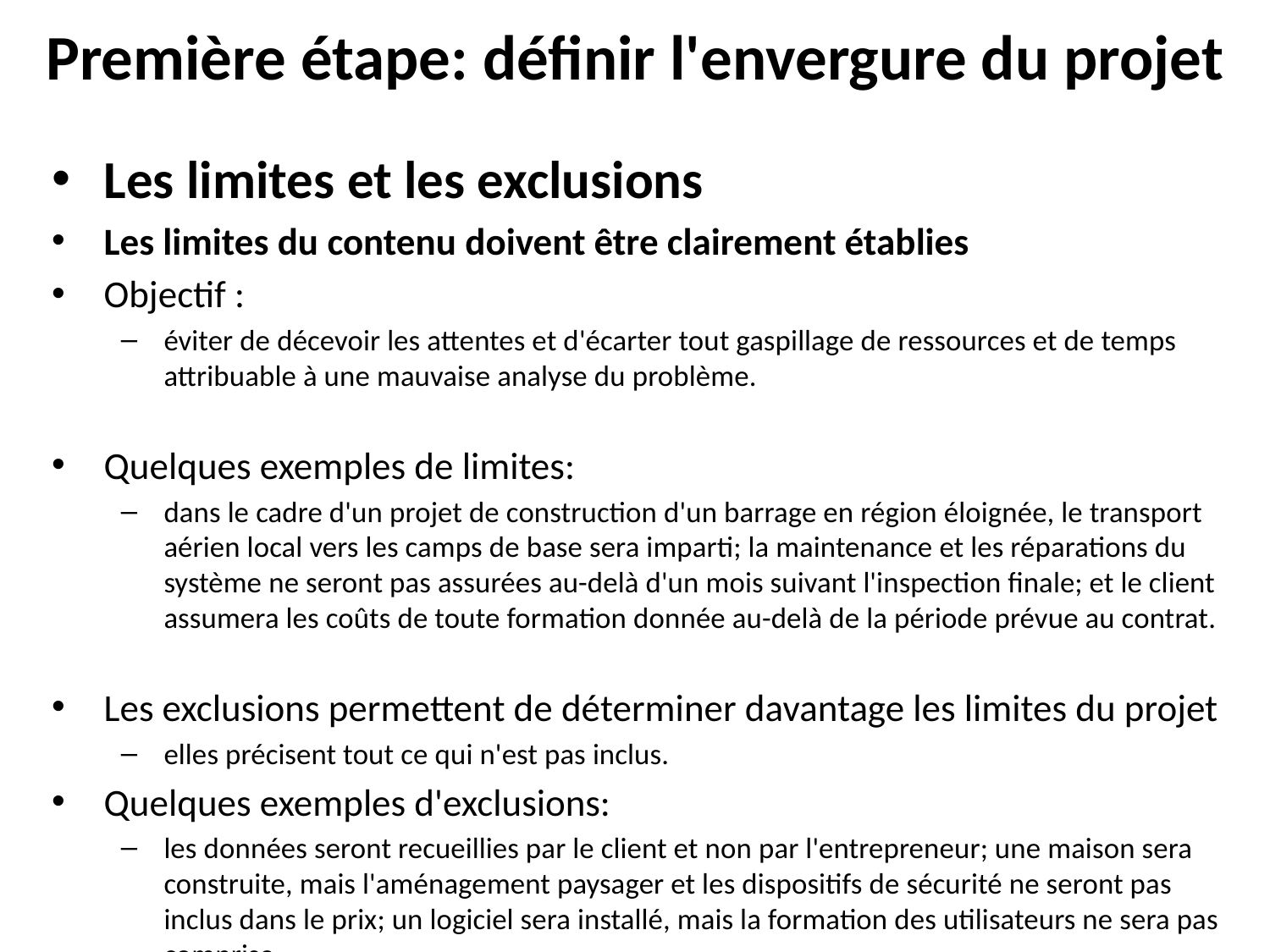

# Première étape: définir l'envergure du projet
Les limites et les exclusions
Les limites du contenu doivent être clairement établies
Objectif :
éviter de décevoir les attentes et d'écarter tout gaspillage de ressources et de temps attribuable à une mauvaise analyse du problème.

Quelques exemples de limites:
dans le cadre d'un projet de construction d'un barrage en région éloignée, le transport aérien local vers les camps de base sera imparti; la maintenance et les réparations du système ne seront pas assurées au-delà d'un mois suivant l'inspection finale; et le client assumera les coûts de toute formation donnée au-delà de la période prévue au contrat.

Les exclusions permettent de déterminer davantage les limites du projet
elles précisent tout ce qui n'est pas inclus.
Quelques exemples d'exclusions:
les données seront recueillies par le client et non par l'entrepreneur; une maison sera construite, mais l'aménagement paysager et les dispositifs de sécurité ne seront pas inclus dans le prix; un logiciel sera installé, mais la formation des utilisateurs ne sera pas comprise.